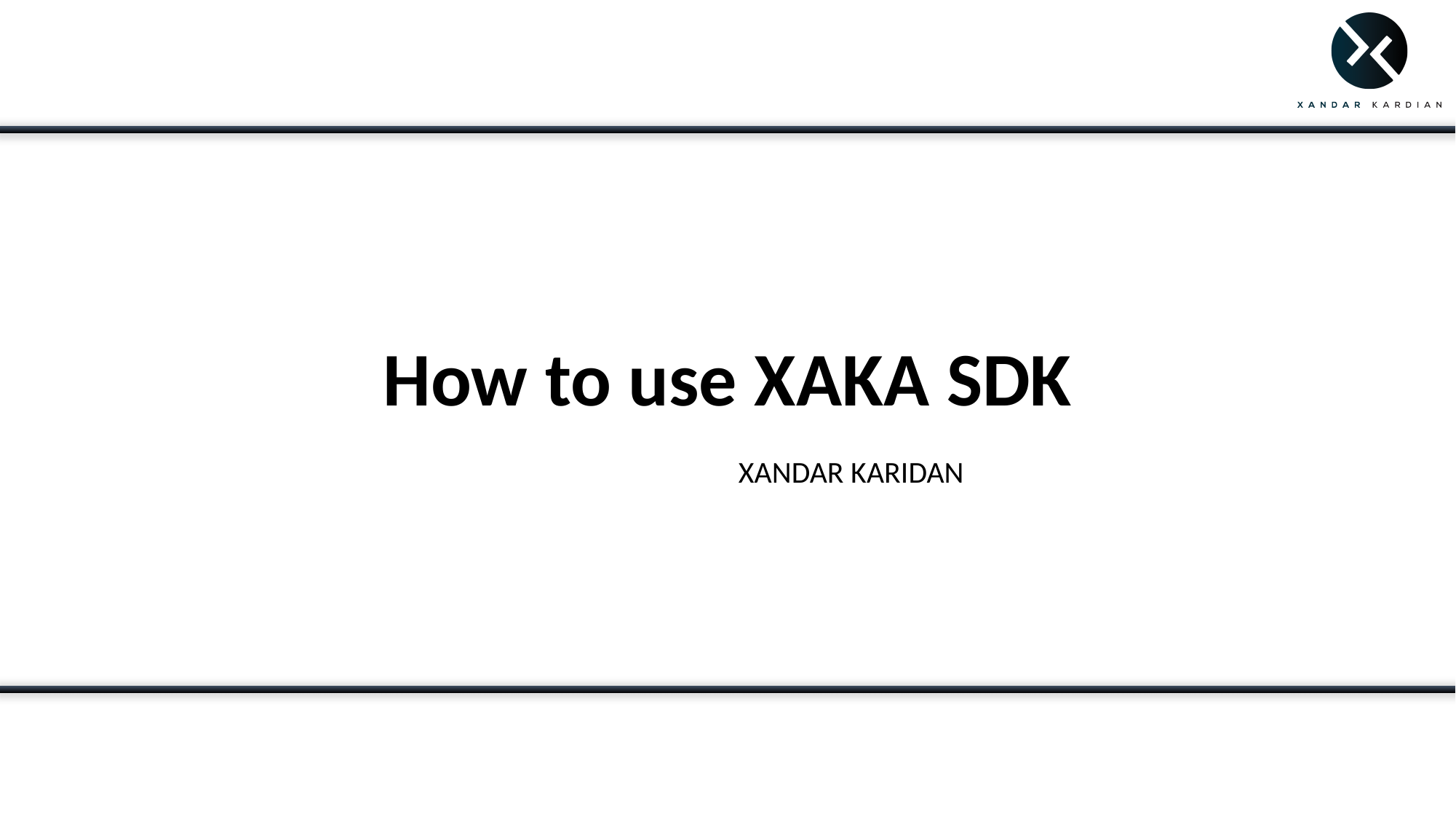

# How to use XAKA SDK
XANDAR KARIDAN